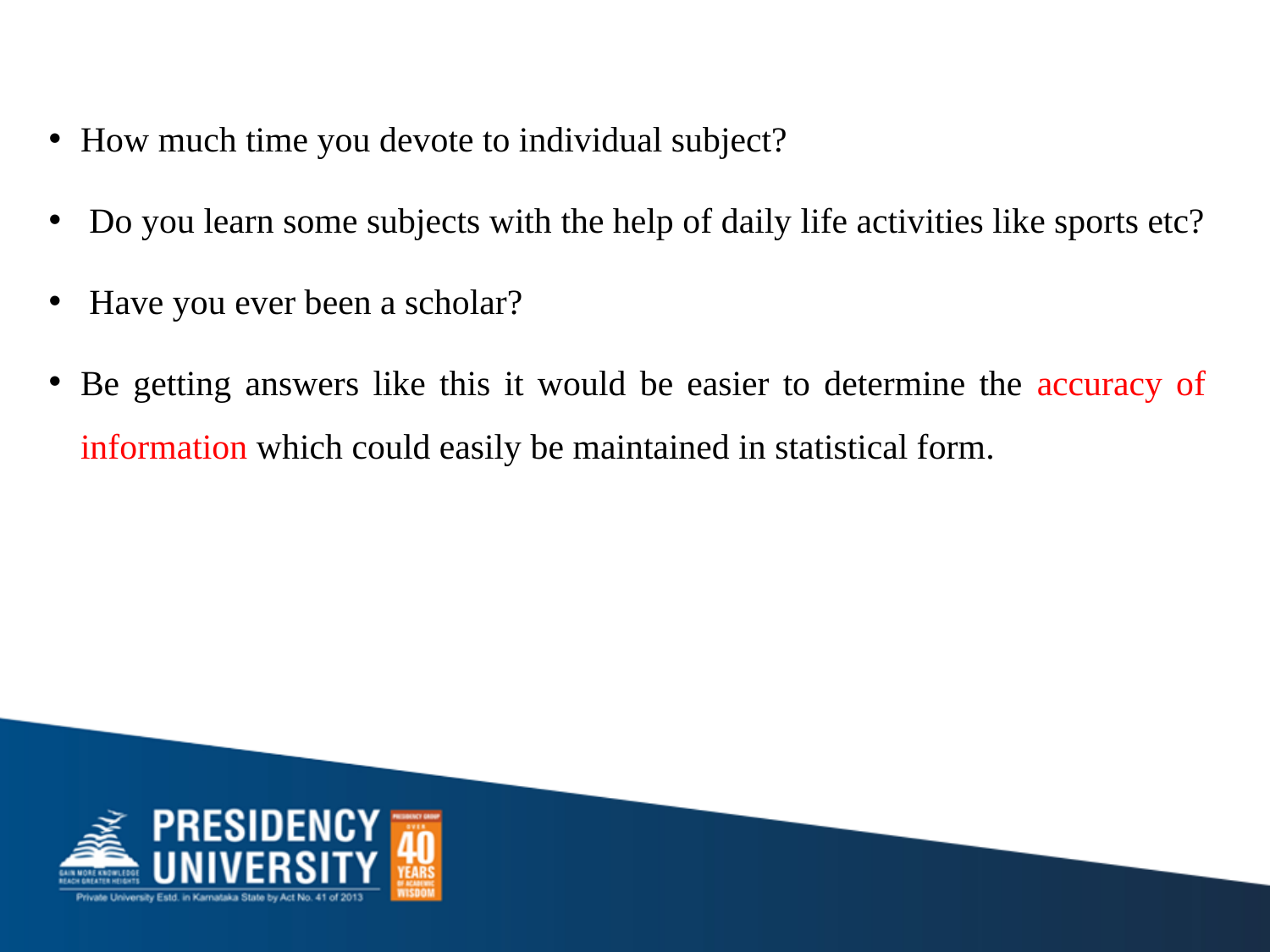

How much time you devote to individual subject?
 Do you learn some subjects with the help of daily life activities like sports etc?
 Have you ever been a scholar?
Be getting answers like this it would be easier to determine the accuracy of information which could easily be maintained in statistical form.